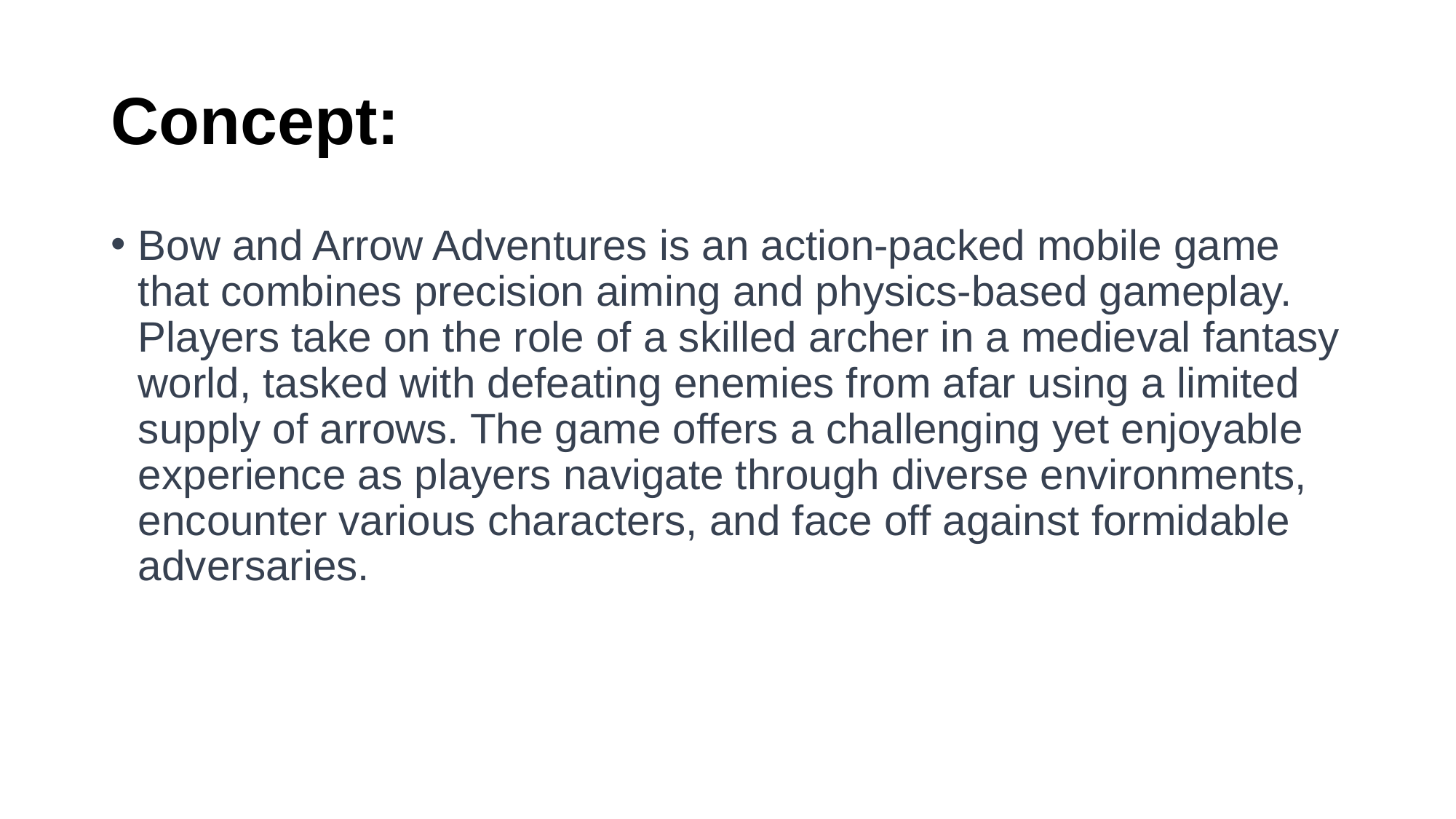

# Concept:
Bow and Arrow Adventures is an action-packed mobile game that combines precision aiming and physics-based gameplay. Players take on the role of a skilled archer in a medieval fantasy world, tasked with defeating enemies from afar using a limited supply of arrows. The game offers a challenging yet enjoyable experience as players navigate through diverse environments, encounter various characters, and face off against formidable adversaries.